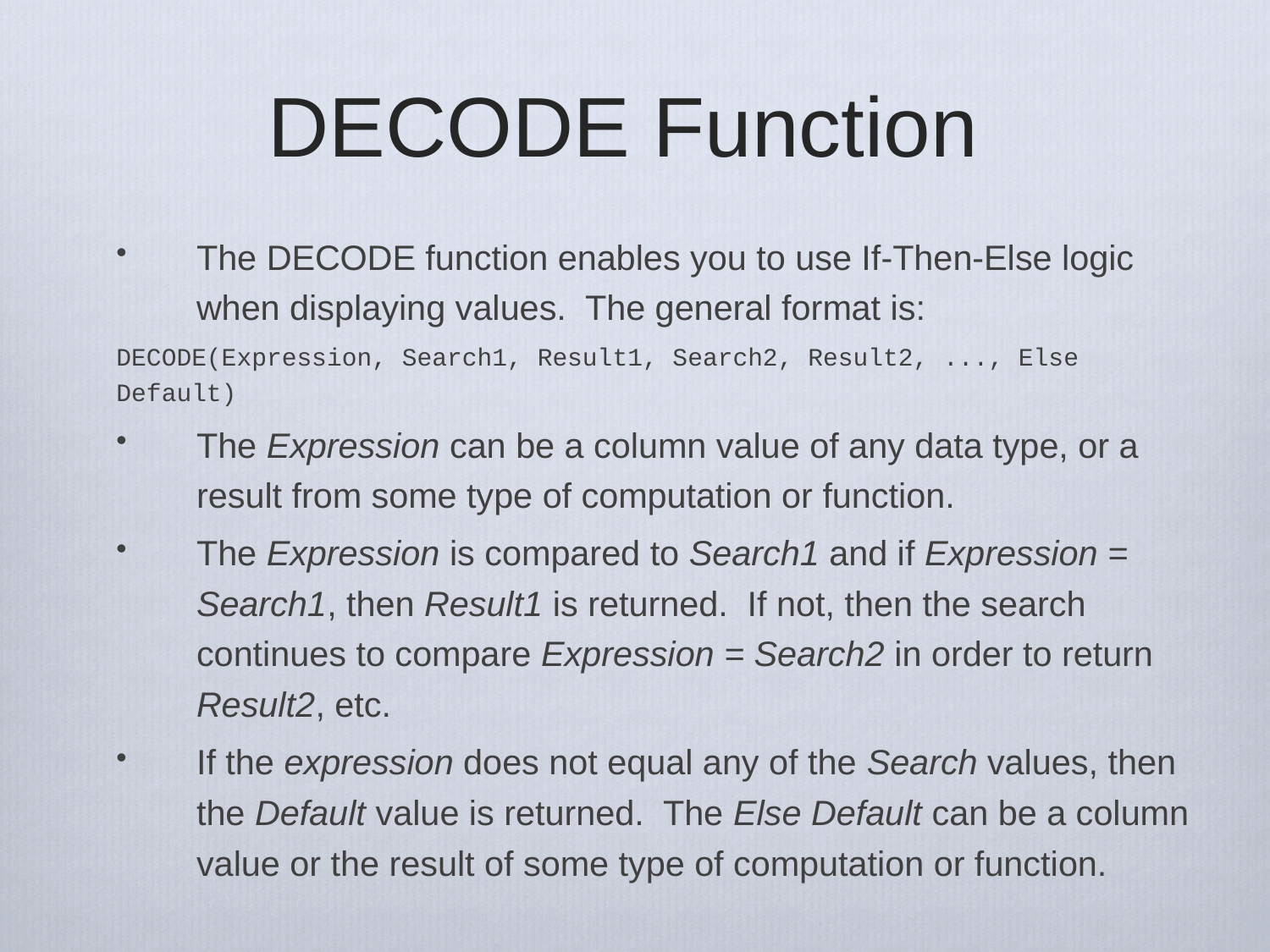

# DECODE Function
The DECODE function enables you to use If-Then-Else logic when displaying values.  The general format is:
DECODE(Expression, Search1, Result1, Search2, Result2, ..., Else Default)
The Expression can be a column value of any data type, or a result from some type of computation or function.
The Expression is compared to Search1 and if Expression = Search1, then Result1 is returned.  If not, then the search continues to compare Expression = Search2 in order to return Result2, etc.
If the expression does not equal any of the Search values, then the Default value is returned.  The Else Default can be a column value or the result of some type of computation or function.